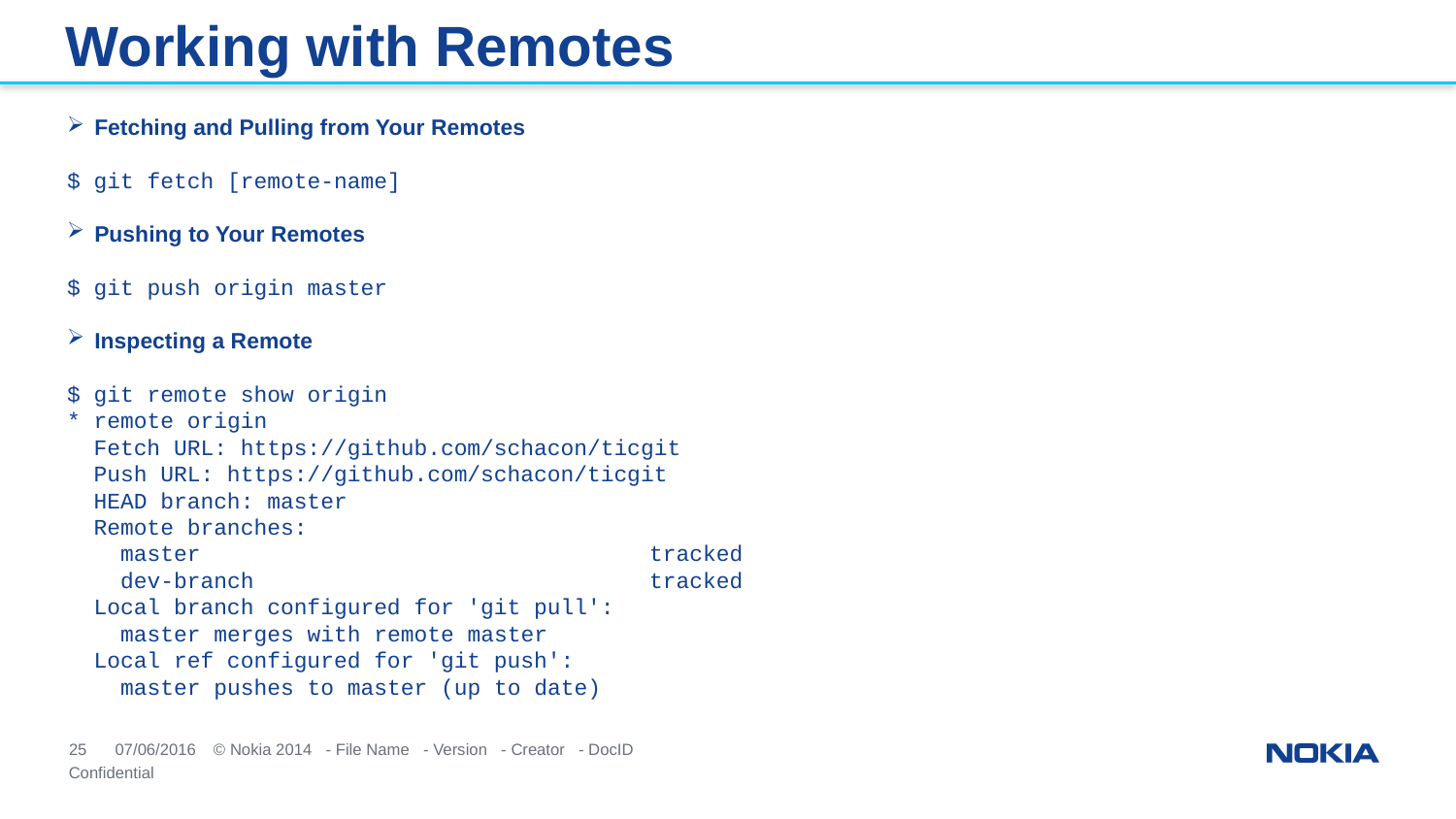

Working with Remotes
Fetching and Pulling from Your Remotes

$ git fetch [remote-name]

Pushing to Your Remotes

$ git push origin master

Inspecting a Remote

$ git remote show origin
* remote origin
  Fetch URL: https://github.com/schacon/ticgit
  Push URL: https://github.com/schacon/ticgit
  HEAD branch: master
  Remote branches:
    master 			tracked
    dev-branch 			tracked
  Local branch configured for 'git pull':
    master merges with remote master
  Local ref configured for 'git push':
    master pushes to master (up to date)